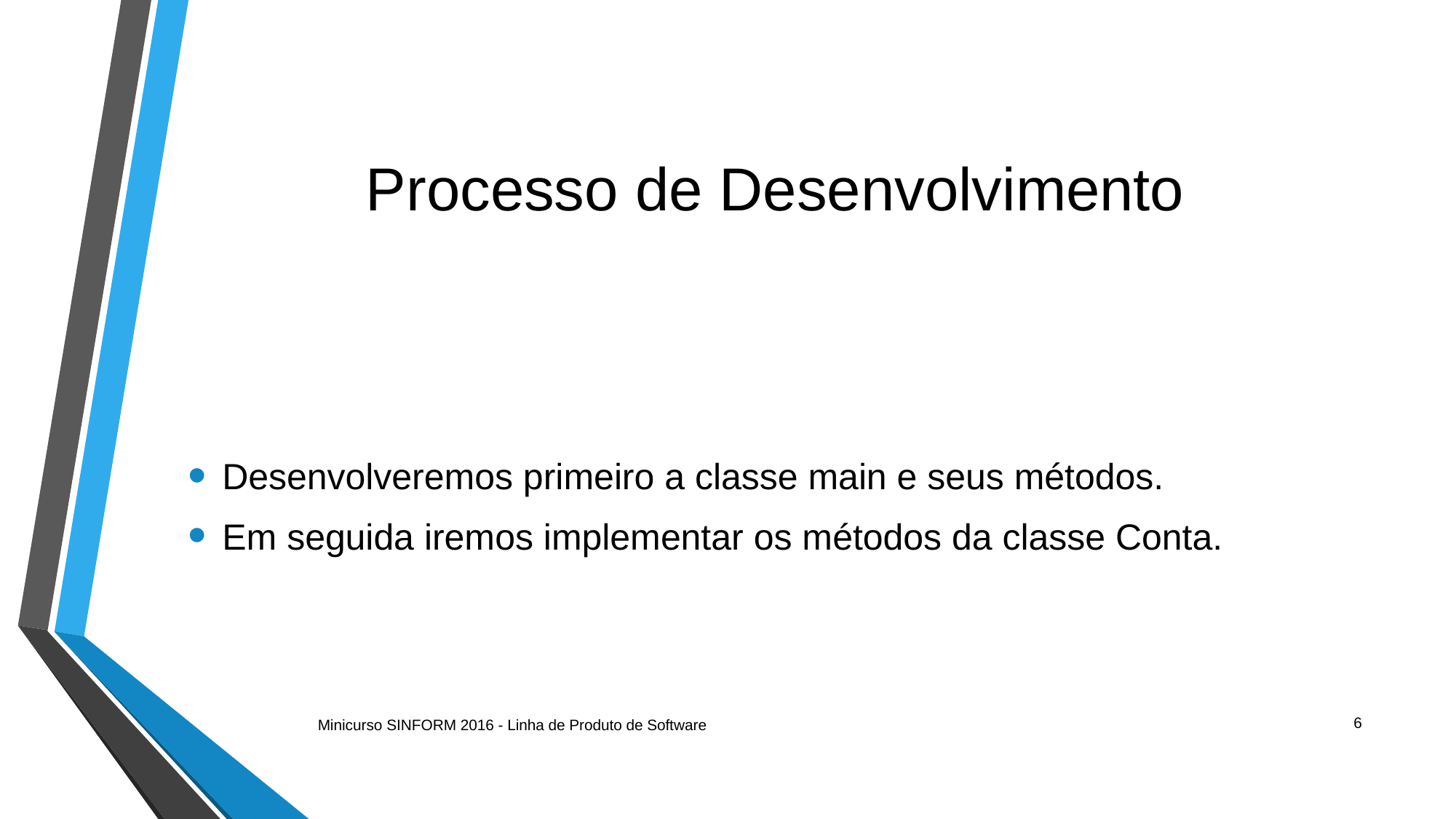

# Processo de Desenvolvimento
Desenvolveremos primeiro a classe main e seus métodos.
Em seguida iremos implementar os métodos da classe Conta.
6
Minicurso SINFORM 2016 - Linha de Produto de Software